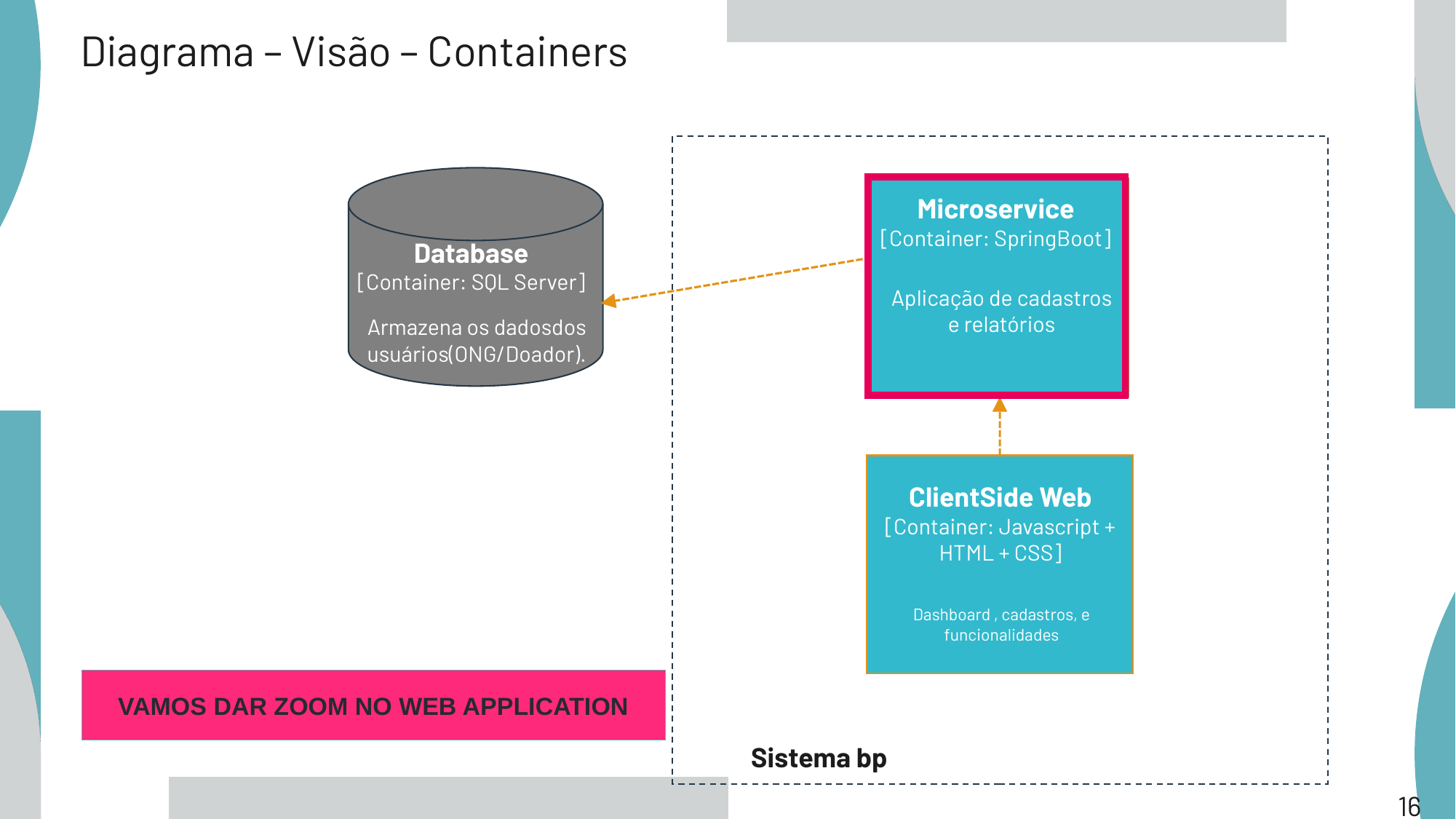

Diagrama – Visão – Containers

Microservice
[Container: SpringBoot]
Aplicação de cadastros e relatórios

Microservice
[Container: Spring Boot]
Aplicação de cadastros e relatórios
Database
[Container: SQL Server]
Armazena os dadosdos usuários(ONG/Doador).

ClientSide Web
[Container: Javascript + HTML + CSS]
Dashboard , cadastros, e funcionalidades
VAMOS DAR ZOOM NO WEB APPLICATION
Sistema bp
16